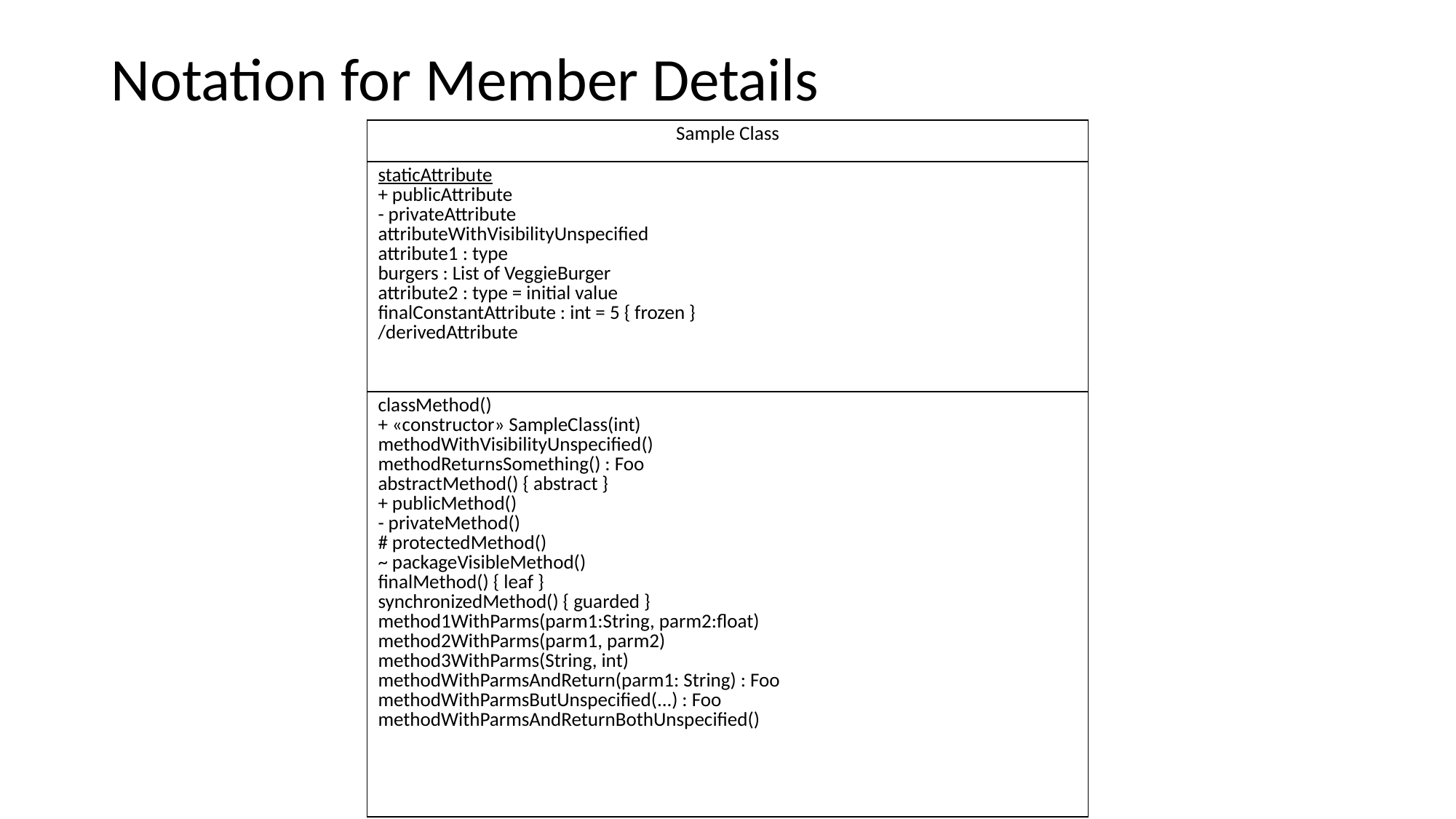

# Notation for Member Details
| Sample Class |
| --- |
| staticAttribute + publicAttribute - privateAttribute attributeWithVisibilityUnspecified attribute1 : type burgers : List of VeggieBurger attribute2 : type = initial value finalConstantAttribute : int = 5 { frozen } /derivedAttribute |
| classMethod() + «constructor» SampleClass(int) methodWithVisibilityUnspecified() methodReturnsSomething() : Foo abstractMethod() { abstract } + publicMethod() - privateMethod() # protectedMethod() ~ packageVisibleMethod() finalMethod() { leaf } synchronizedMethod() { guarded } method1WithParms(parm1:String, parm2:float) method2WithParms(parm1, parm2) method3WithParms(String, int) methodWithParmsAndReturn(parm1: String) : Foo methodWithParmsButUnspecified(...) : Foo methodWithParmsAndReturnBothUnspecified() |